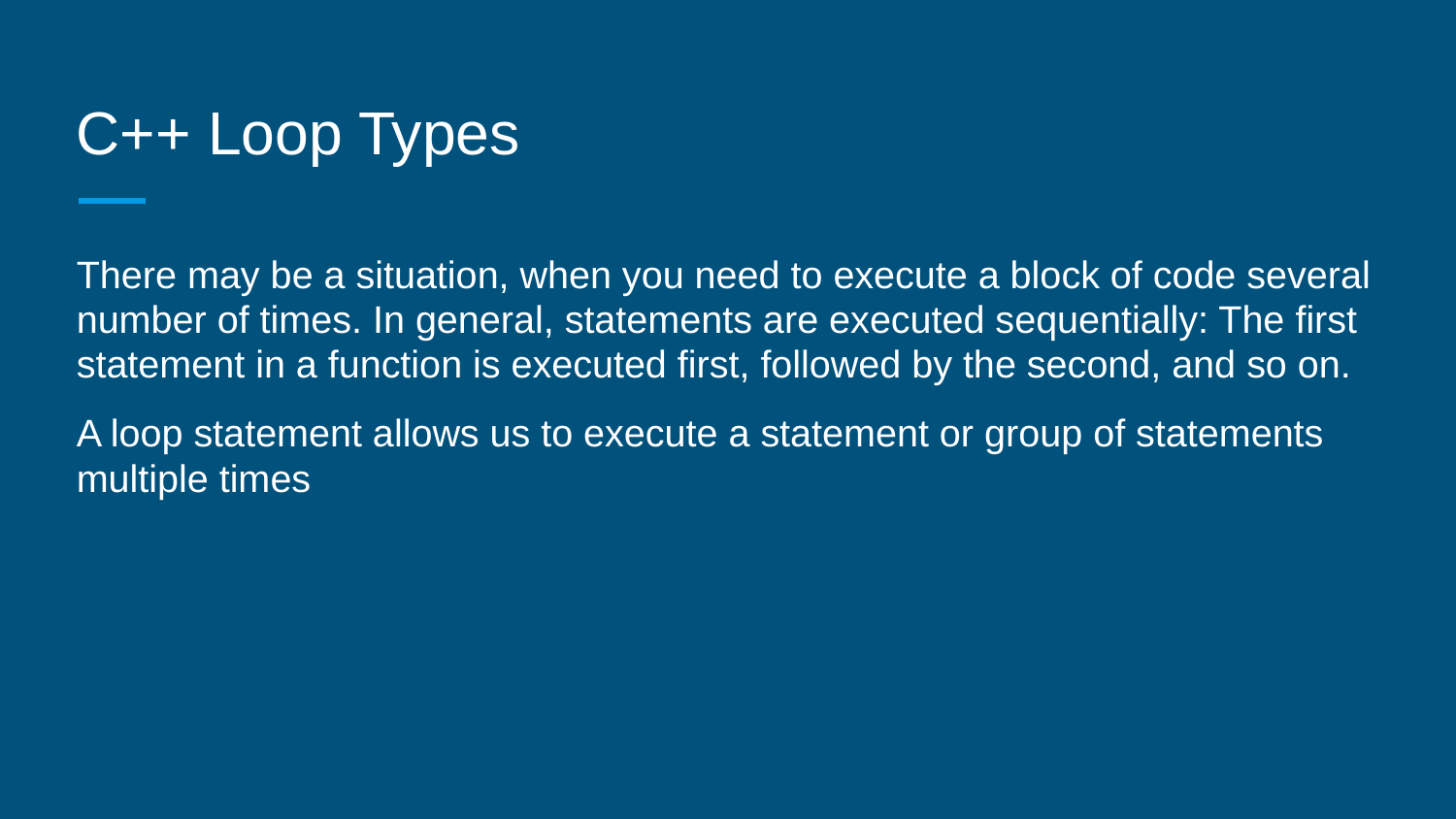

# C++ Loop Types
There may be a situation, when you need to execute a block of code several number of times. In general, statements are executed sequentially: The first statement in a function is executed first, followed by the second, and so on.
A loop statement allows us to execute a statement or group of statements multiple times